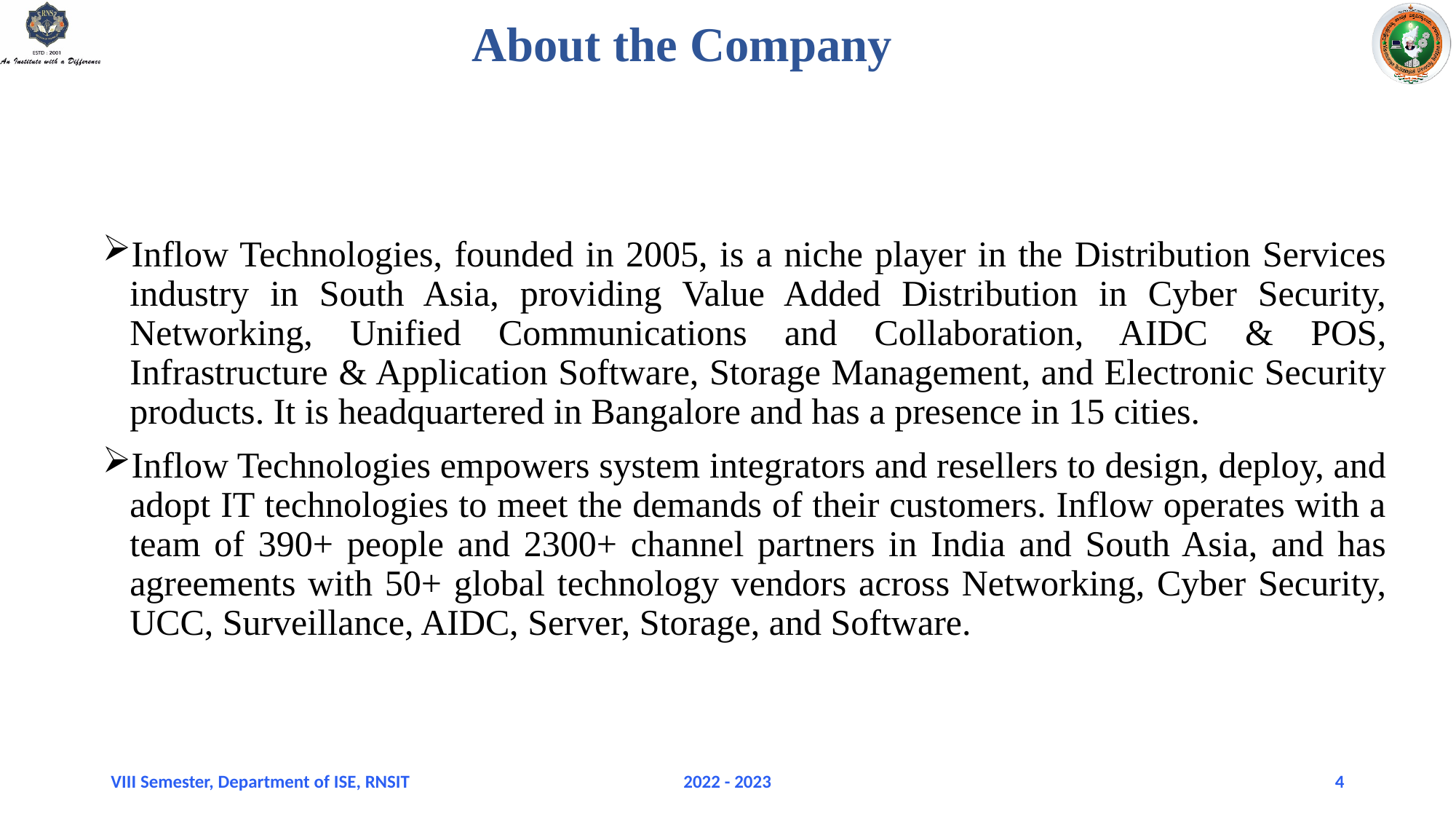

# About the Company

Inflow Technologies, founded in 2005, is a niche player in the Distribution Services industry in South Asia, providing Value Added Distribution in Cyber Security, Networking, Unified Communications and Collaboration, AIDC & POS, Infrastructure & Application Software, Storage Management, and Electronic Security products. It is headquartered in Bangalore and has a presence in 15 cities.
Inflow Technologies empowers system integrators and resellers to design, deploy, and adopt IT technologies to meet the demands of their customers. Inflow operates with a team of 390+ people and 2300+ channel partners in India and South Asia, and has agreements with 50+ global technology vendors across Networking, Cyber Security, UCC, Surveillance, AIDC, Server, Storage, and Software.

VIII Semester, Department of ISE, RNSIT
2022 - 2023
4